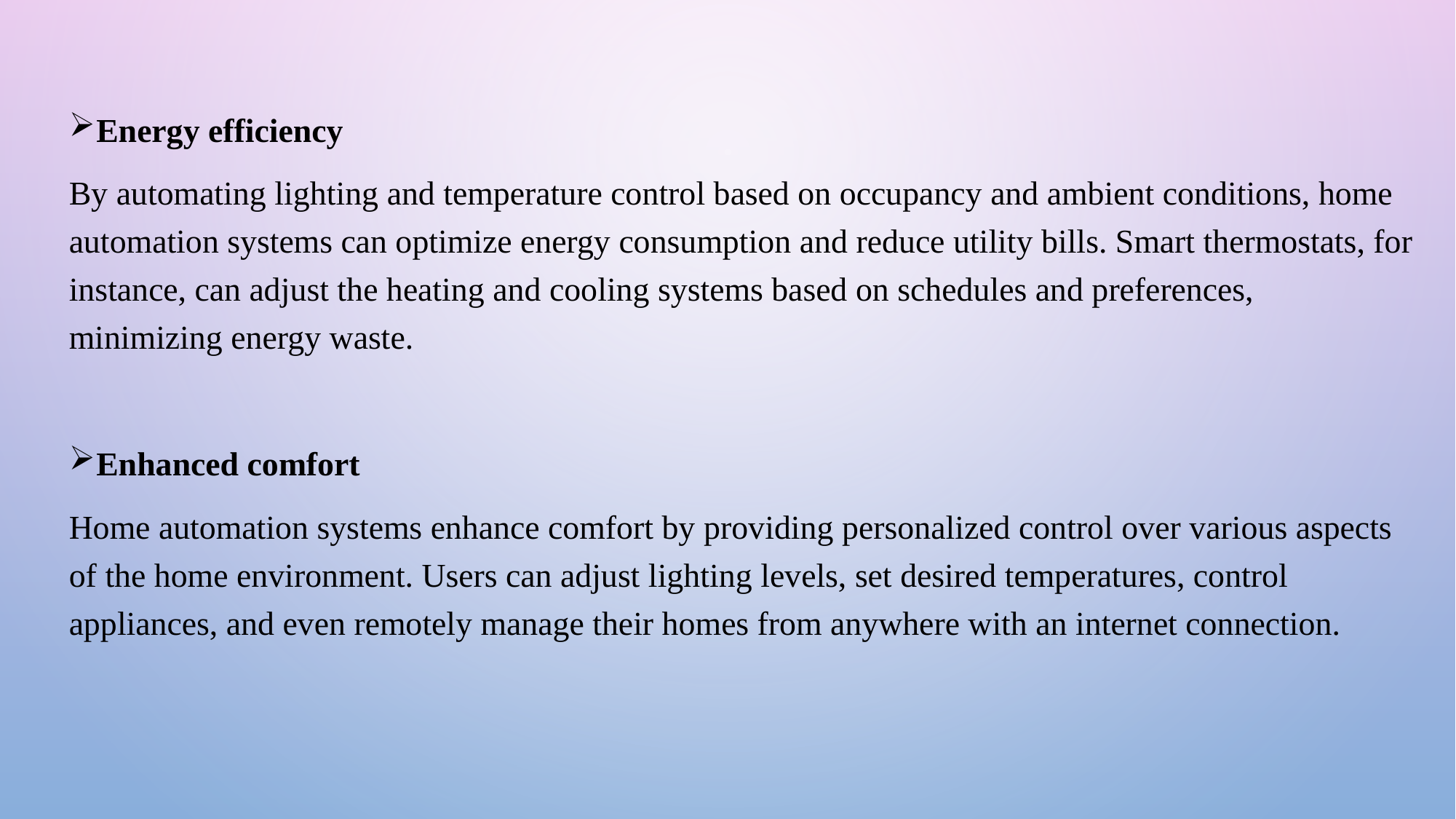

Energy efficiency
By automating lighting and temperature control based on occupancy and ambient conditions, home automation systems can optimize energy consumption and reduce utility bills. Smart thermostats, for instance, can adjust the heating and cooling systems based on schedules and preferences, minimizing energy waste.

Enhanced comfort
Home automation systems enhance comfort by providing personalized control over various aspects of the home environment. Users can adjust lighting levels, set desired temperatures, control appliances, and even remotely manage their homes from anywhere with an internet connection.